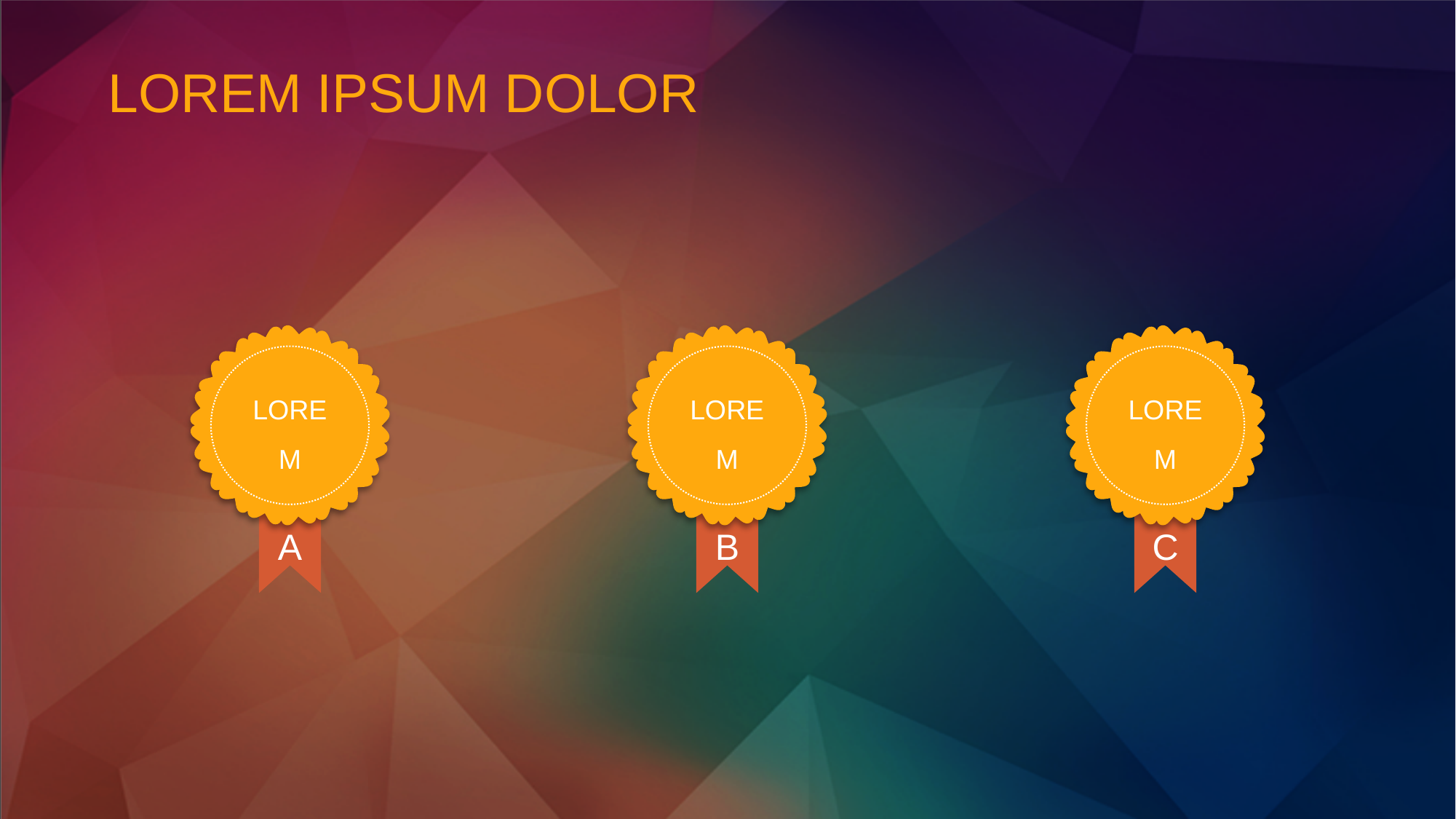

LOREM IPSUM DOLOR

LOREM
A

LOREM
B

LOREM
C